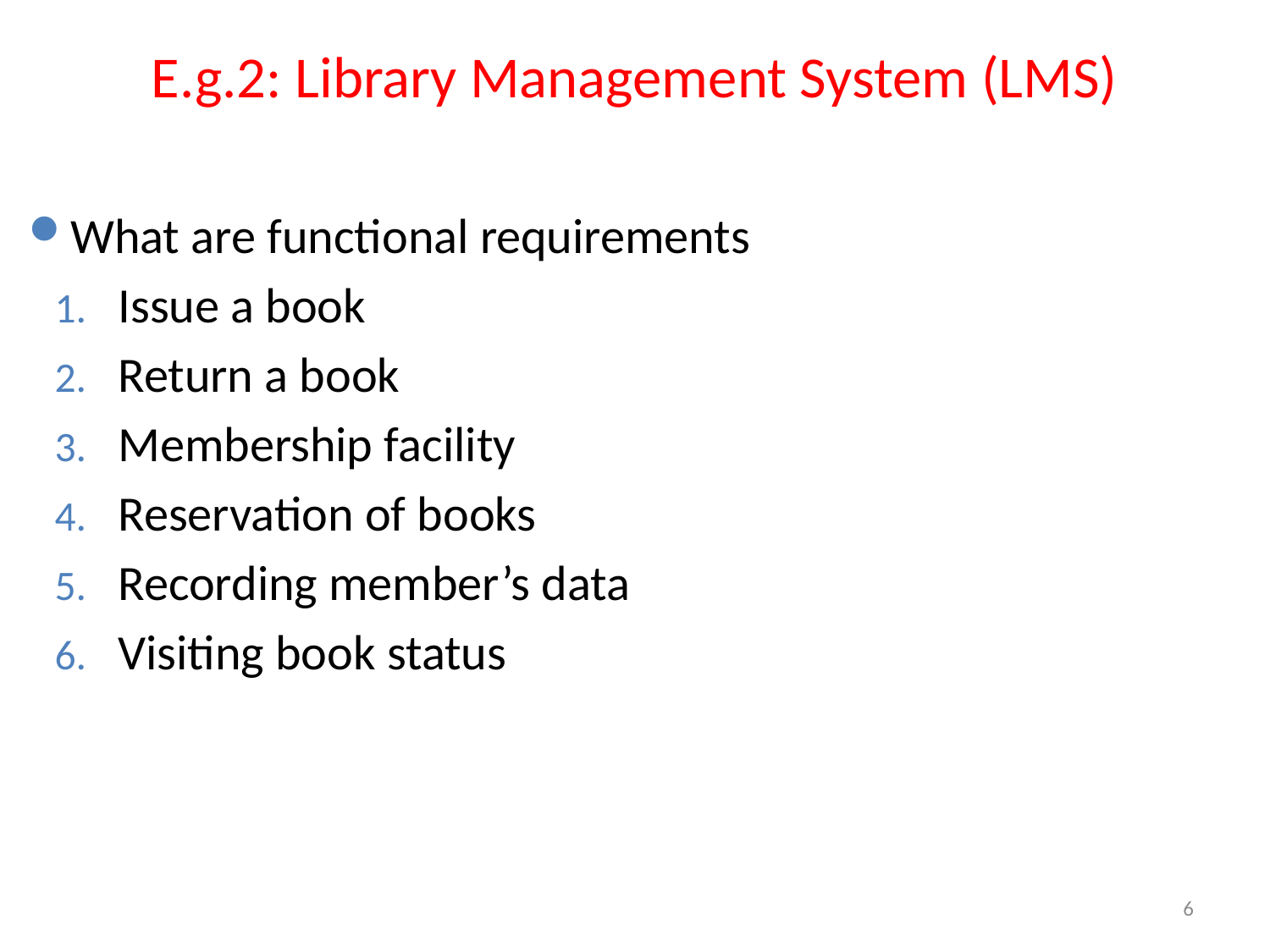

# E.g.2: Library Management System (LMS)

What are functional requirements
Issue a book
Return a book
Membership facility
Reservation of books
Recording member’s data
Visiting book status

6